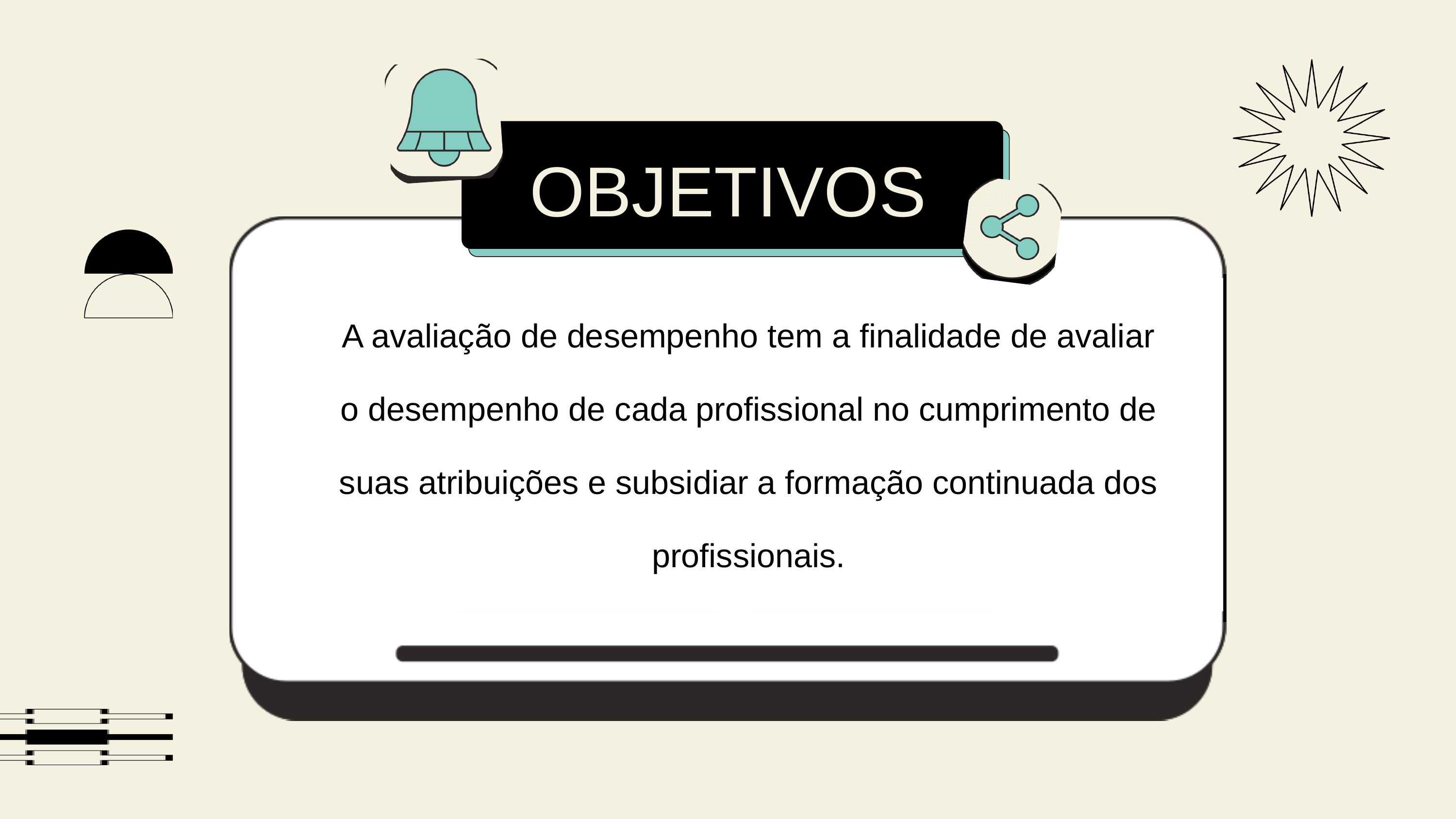

OBJETIVOS

A avaliação de desempenho tem a finalidade de avaliar o desempenho de cada profissional no cumprimento de suas atribuições e subsidiar a formação continuada dos profissionais.